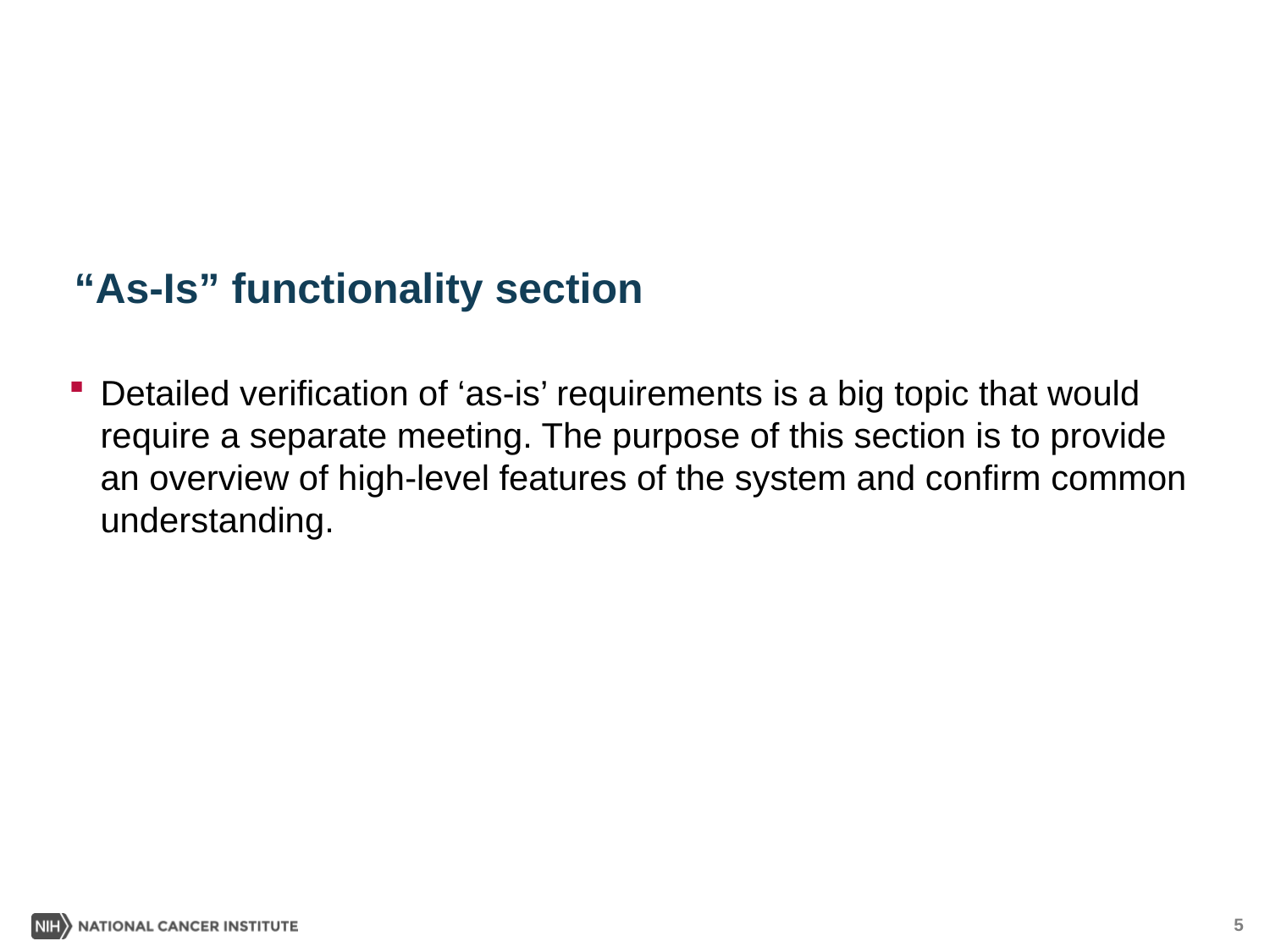

# “As-Is” functionality section
Detailed verification of ‘as-is’ requirements is a big topic that would require a separate meeting. The purpose of this section is to provide an overview of high-level features of the system and confirm common understanding.